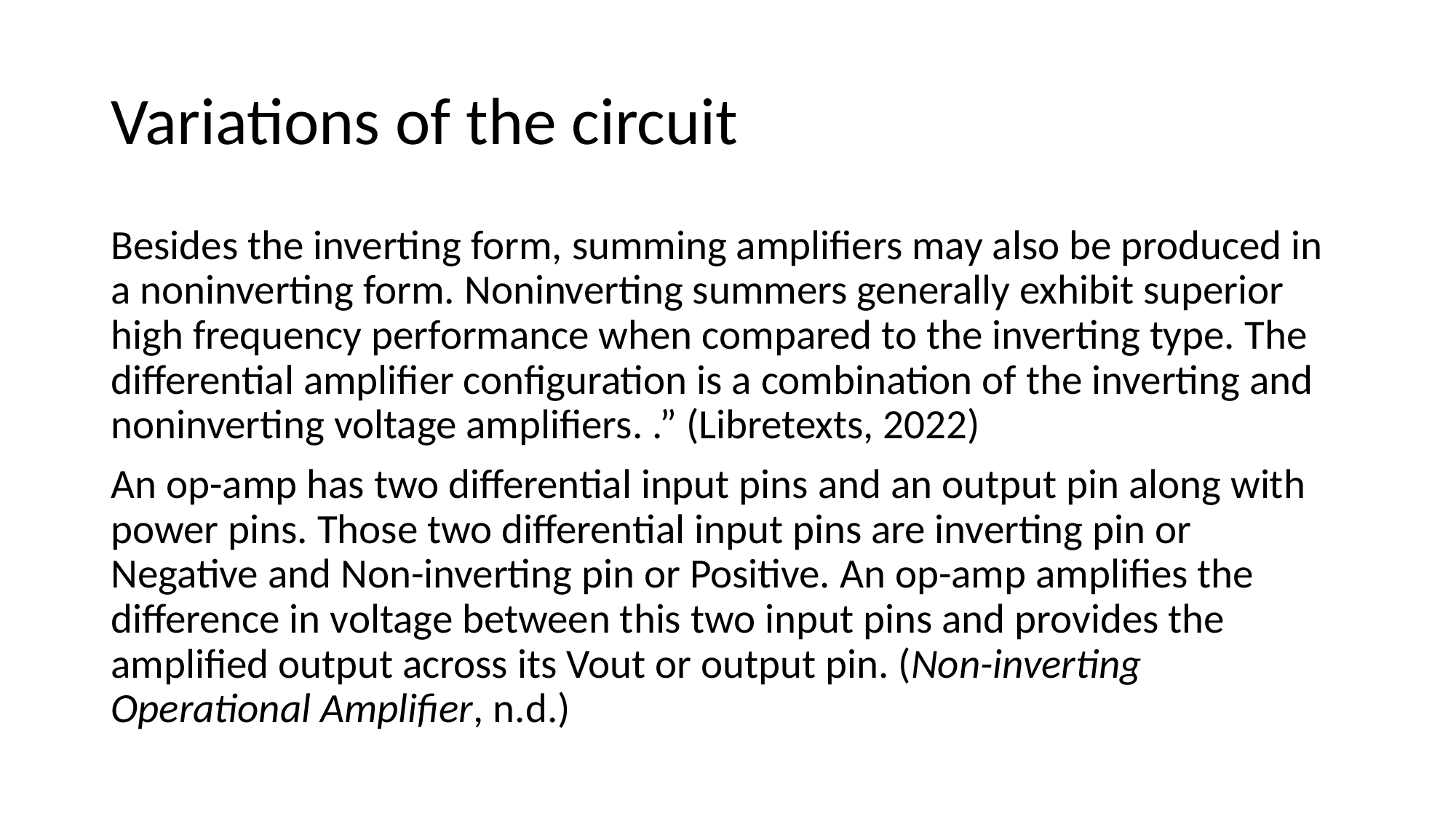

# Variations of the circuit
Besides the inverting form, summing amplifiers may also be produced in a noninverting form. Noninverting summers generally exhibit superior high frequency performance when compared to the inverting type. The differential amplifier configuration is a combination of the inverting and noninverting voltage amplifiers. .” (Libretexts, 2022)
An op-amp has two differential input pins and an output pin along with power pins. Those two differential input pins are inverting pin or Negative and Non-inverting pin or Positive. An op-amp amplifies the difference in voltage between this two input pins and provides the amplified output across its Vout or output pin. (Non-inverting Operational Amplifier, n.d.)